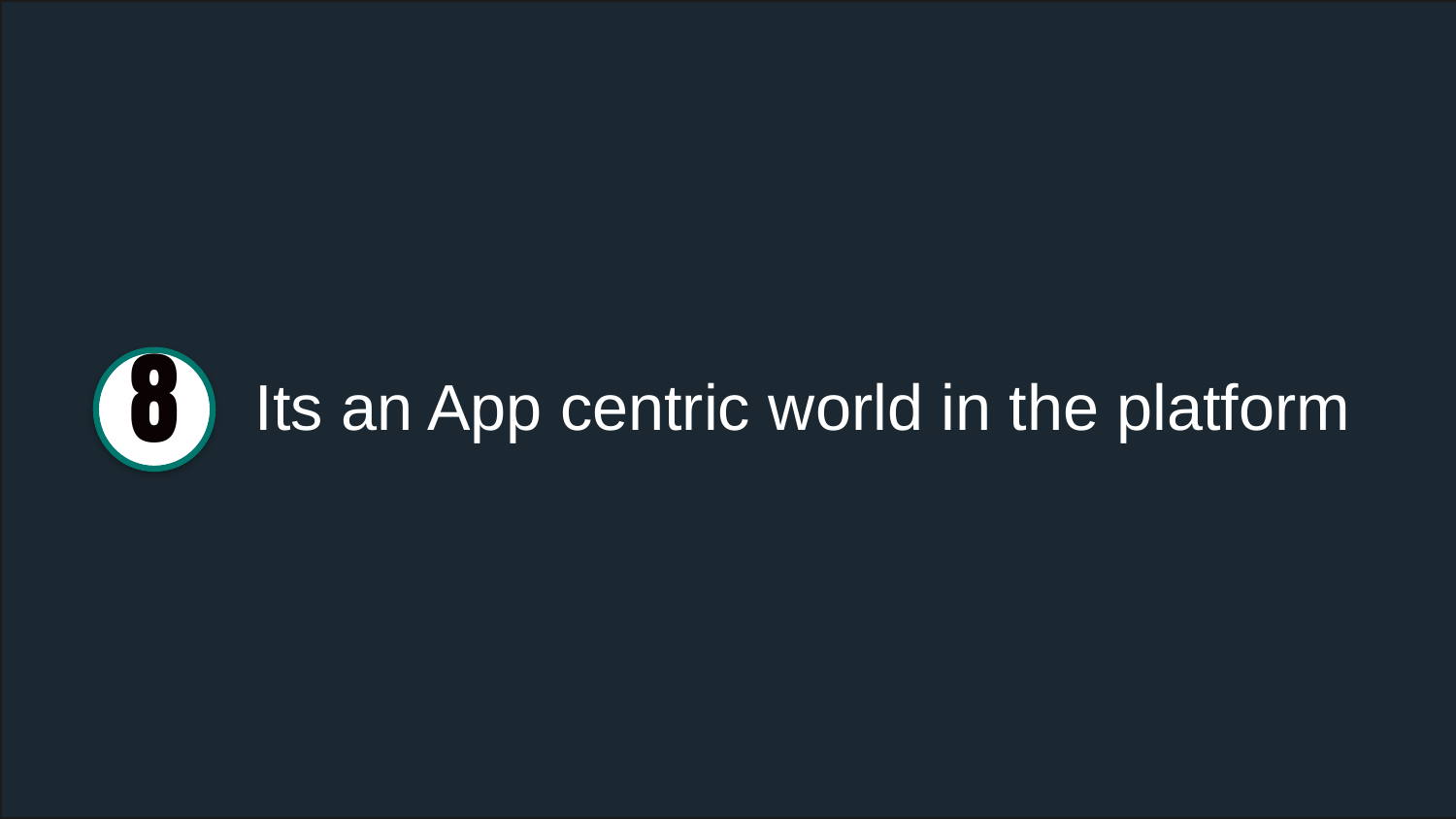

8

Its an App centric world in the platform